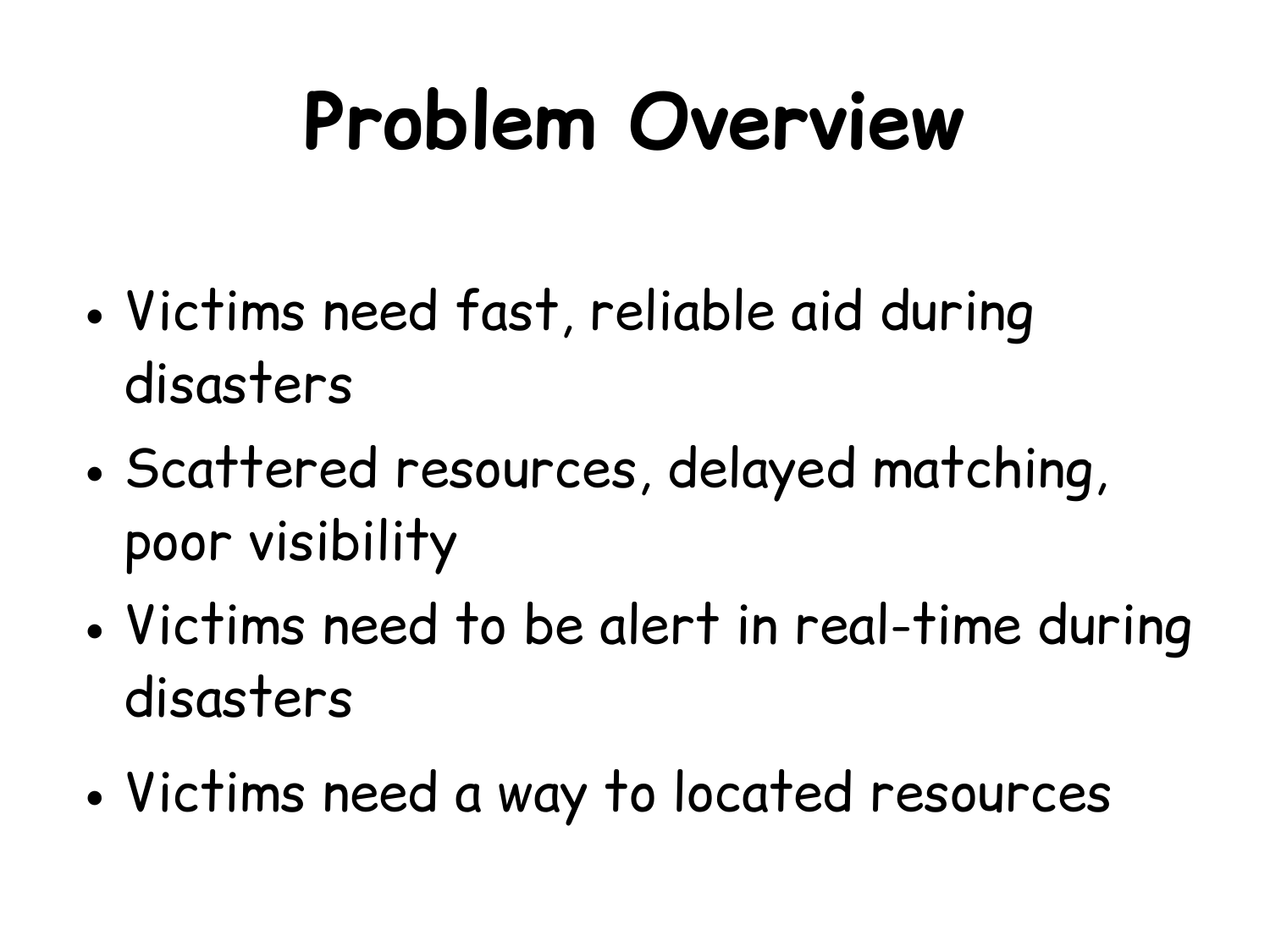

# Problem Overview

Victims need fast, reliable aid during disasters
Scattered resources, delayed matching, poor visibility
Victims need to be alert in real-time during disasters
Victims need a way to located resources